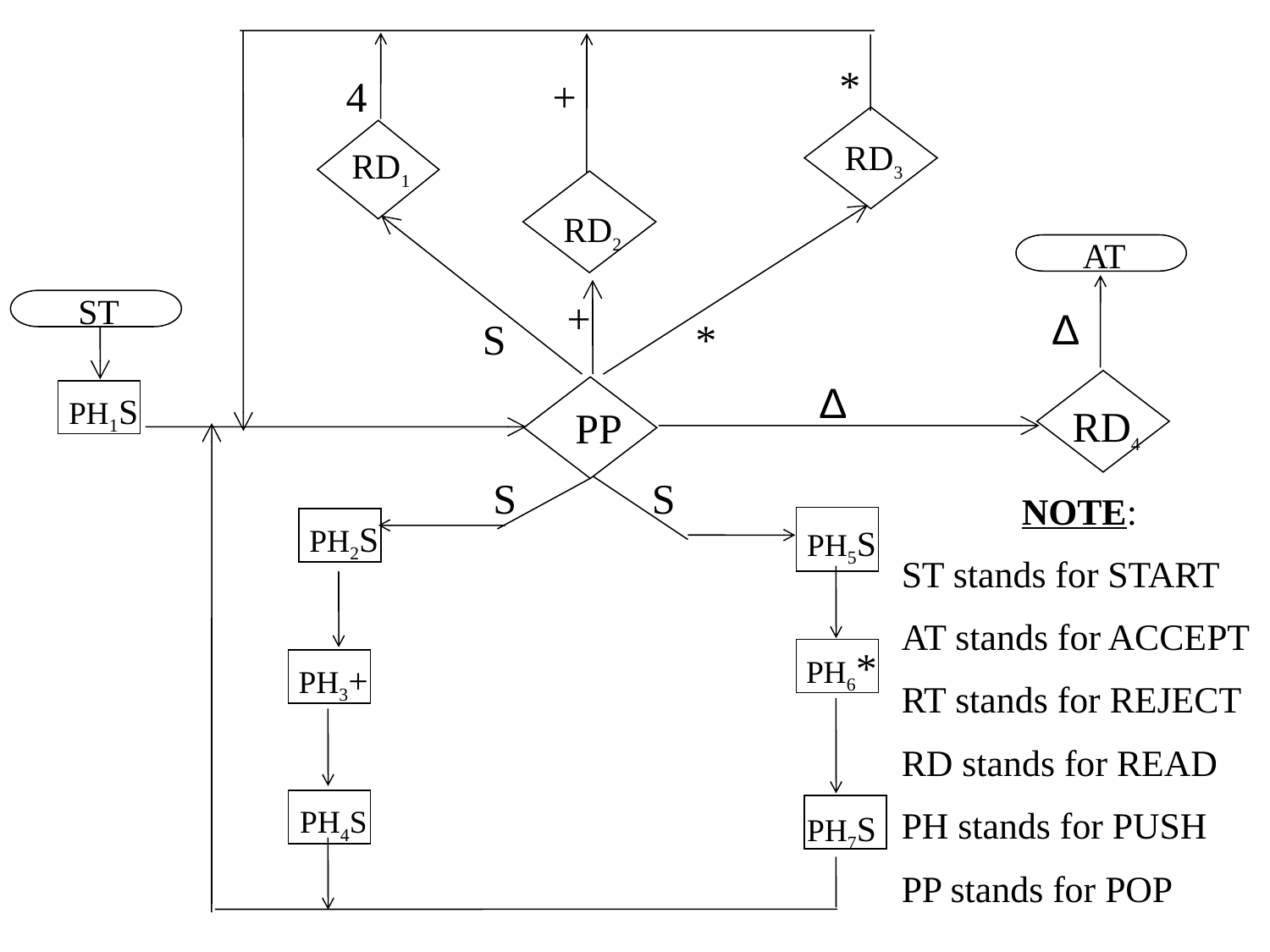

*
4
+

RD3
RD1

RD2

AT

ST

+
∆
S
*

∆

PH1S
RD4
PP

S
S

NOTE:
ST stands for START
AT stands for ACCEPT
RT stands for REJECT
RD stands for READ
PH stands for PUSH
PP stands for POP

PH2S
PH5S

PH6*

PH3+

PH4S

PH7S